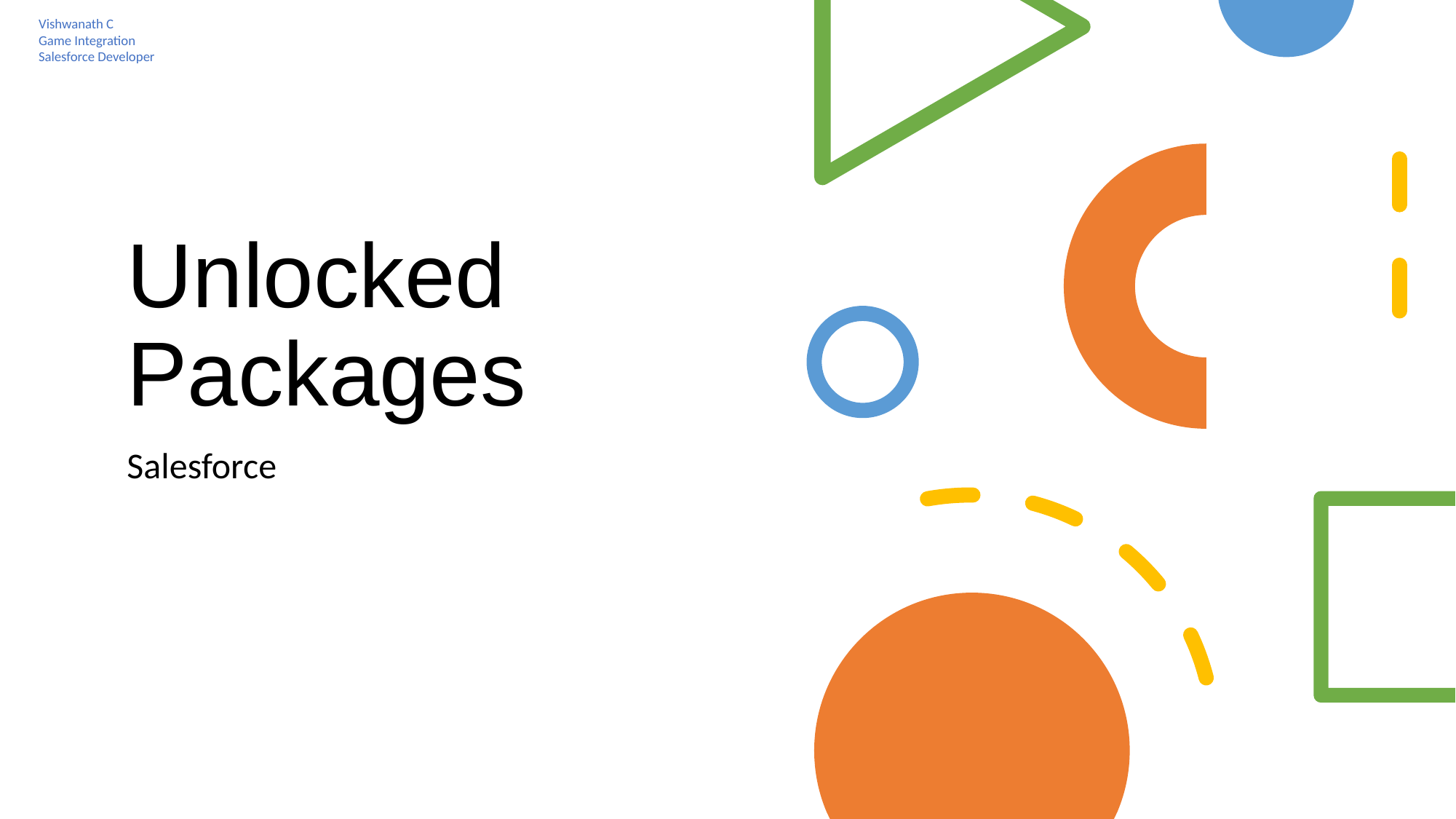

Vishwanath C
Game Integration
Salesforce Developer

# Unlocked Packages

Salesforce